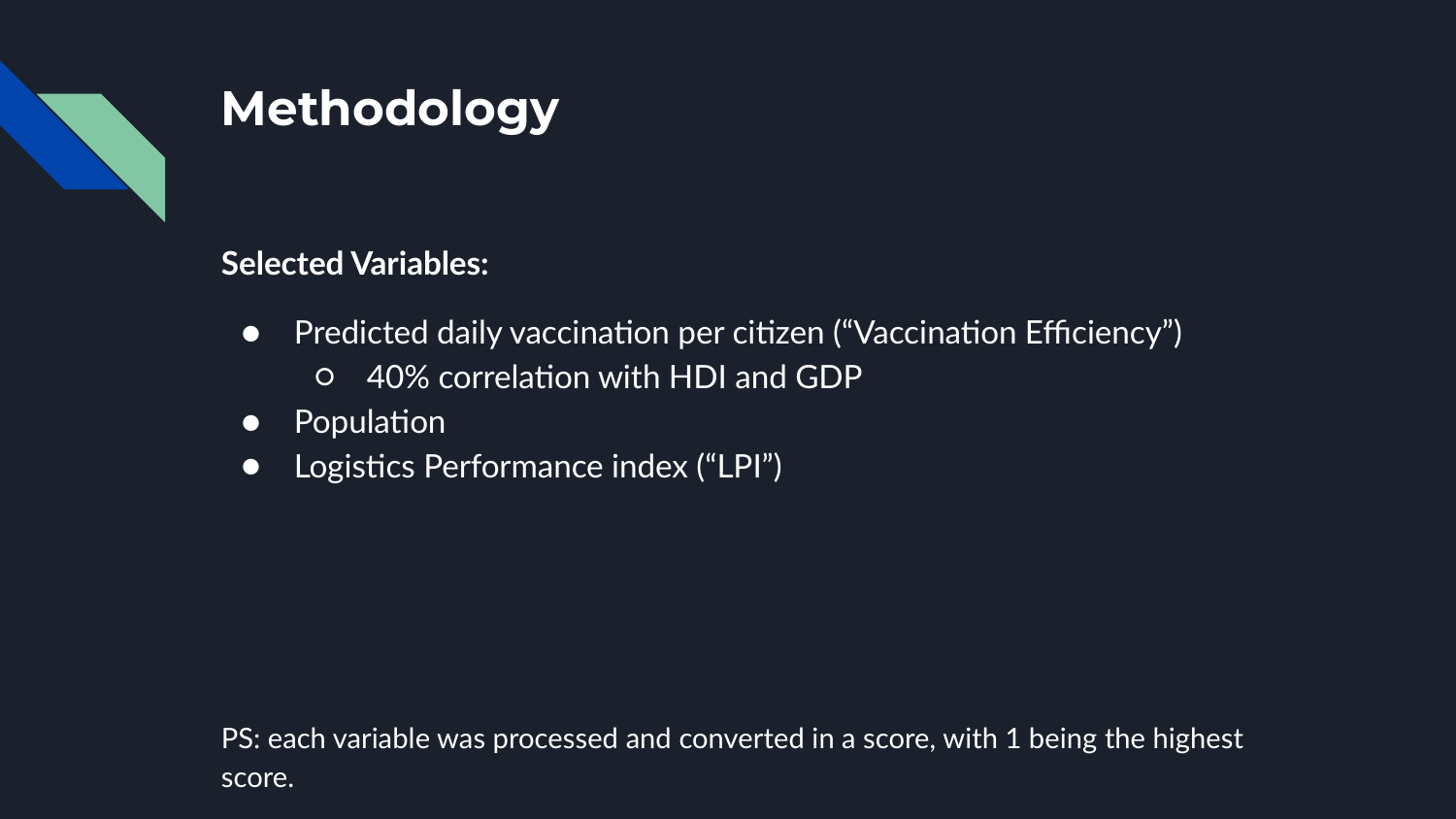

# Methodology
Selected Variables:
Predicted daily vaccination per citizen (“Vaccination Efficiency”)
40% correlation with HDI and GDP
Population
Logistics Performance index (“LPI”)

PS: each variable was processed and converted in a score, with 1 being the highest score.